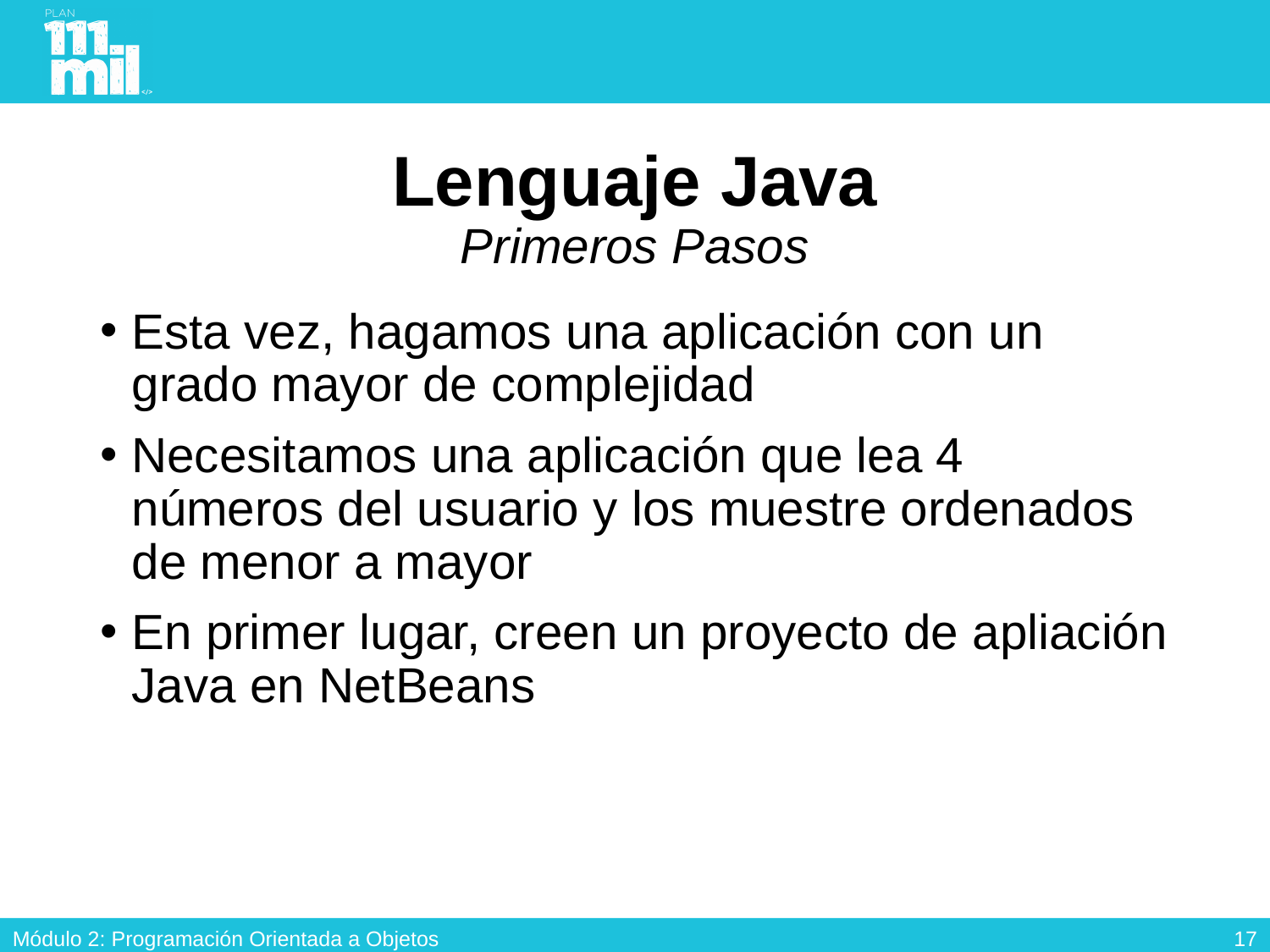

# Lenguaje Java Primeros Pasos
Esta vez, hagamos una aplicación con un grado mayor de complejidad
Necesitamos una aplicación que lea 4 números del usuario y los muestre ordenados de menor a mayor
En primer lugar, creen un proyecto de apliación Java en NetBeans

17
Módulo 2: Programación Orientada a Objetos